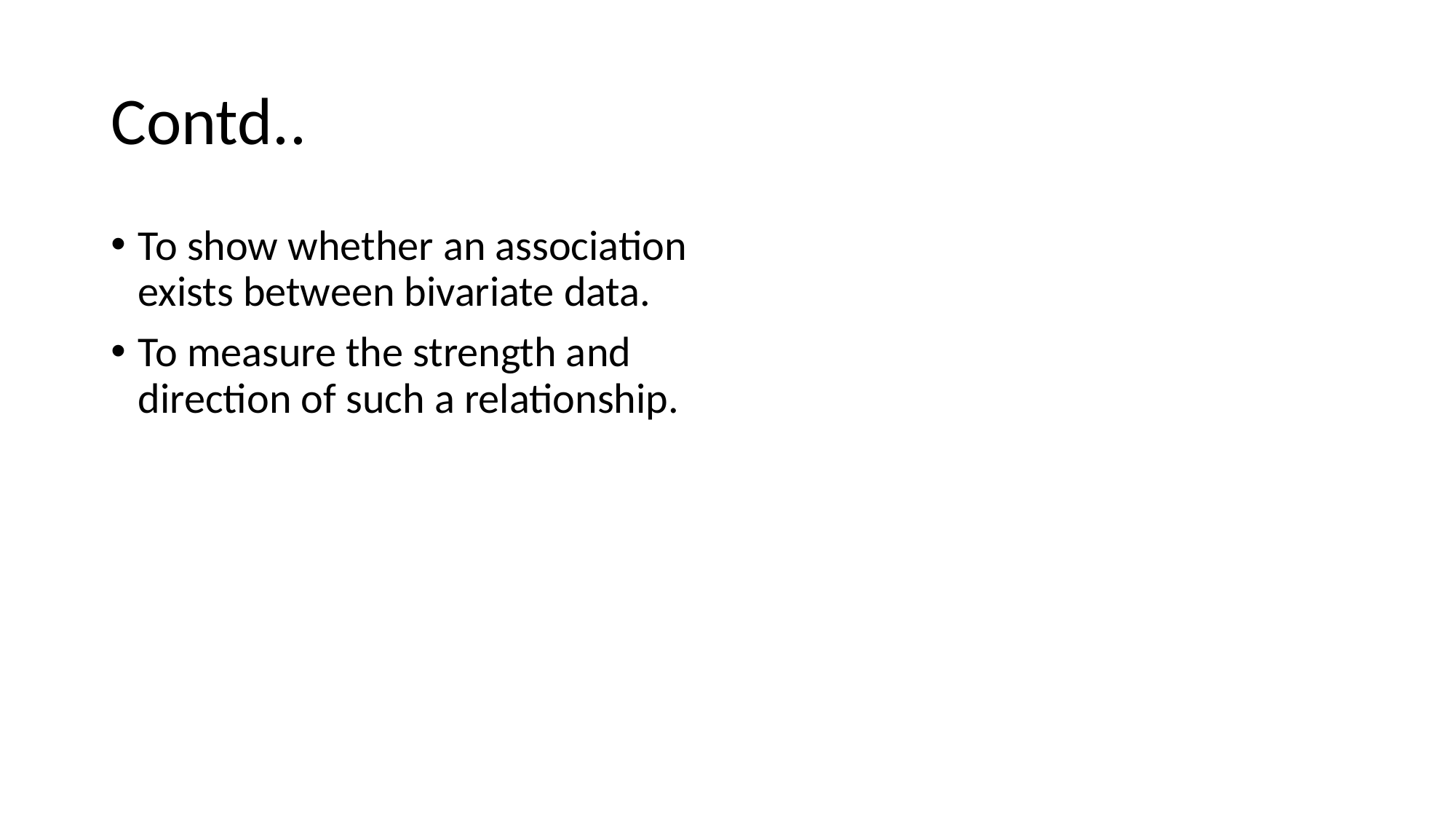

# Contd..
To show whether an association exists between bivariate data.
To measure the strength and direction of such a relationship.